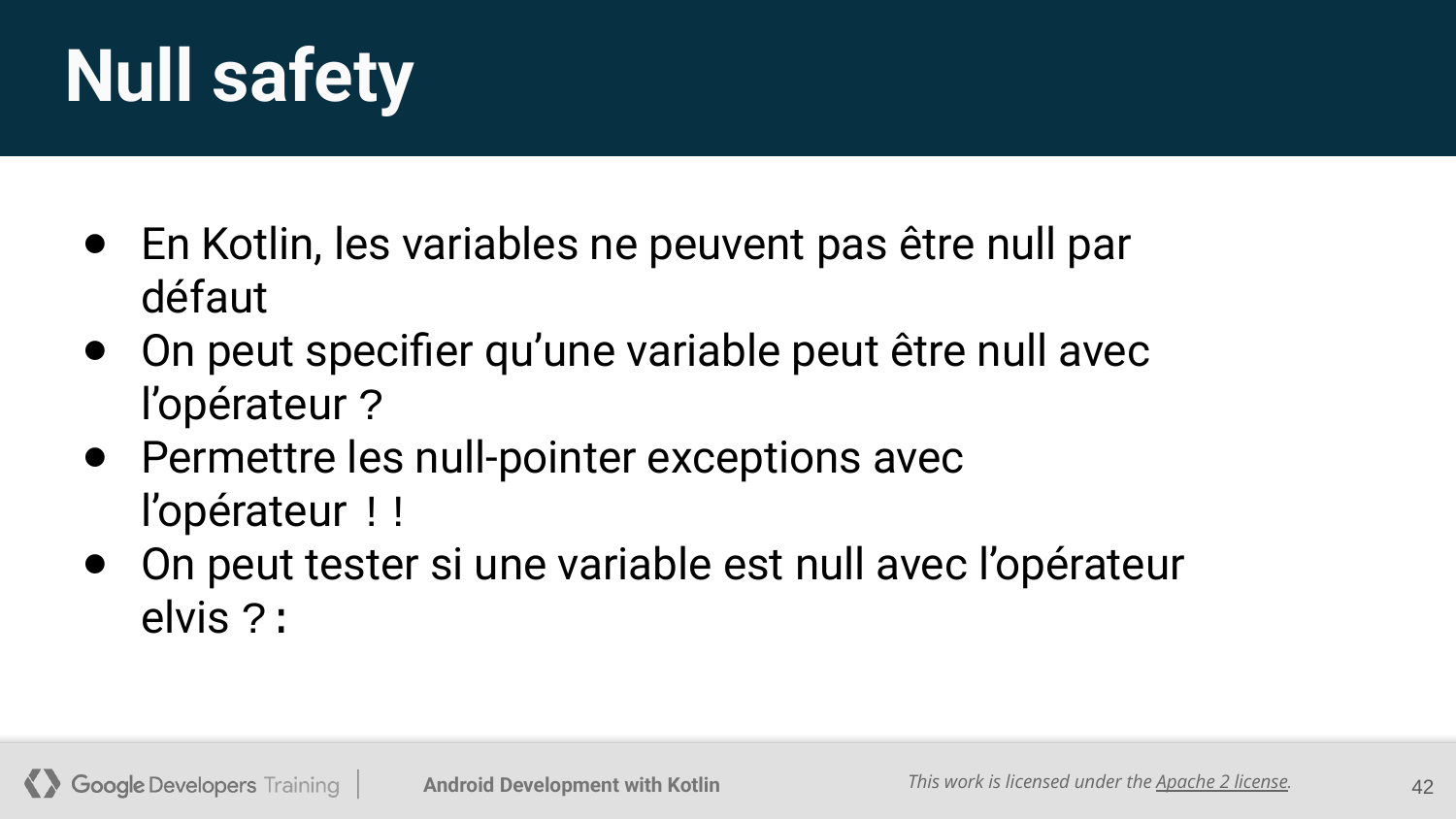

# Null safety
En Kotlin, les variables ne peuvent pas être null par défaut
On peut specifier qu’une variable peut être null avec l’opérateur ?
Permettre les null-pointer exceptions avec l’opérateur !!
On peut tester si une variable est null avec l’opérateur elvis ?:

42